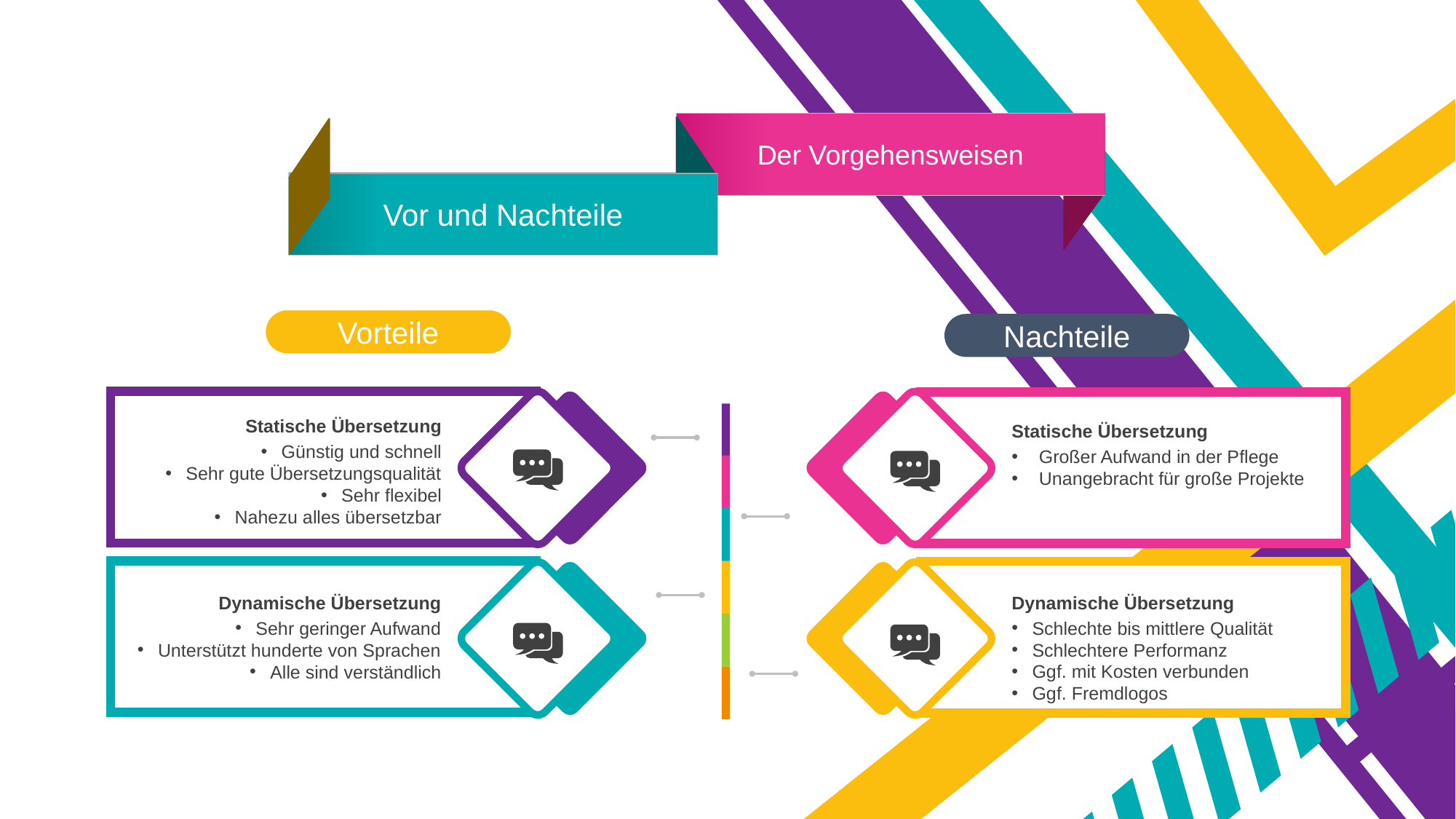

Der Vorgehensweisen

Vor und Nachteile
Vorteile
Nachteile

Statische Übersetzung
Günstig und schnell
Sehr gute Übersetzungsqualität
Sehr flexibel
Nahezu alles übersetzbar

Statische Übersetzung
Großer Aufwand in der Pflege
Unangebracht für große Projekte

Dynamische Übersetzung
Sehr geringer Aufwand
Unterstützt hunderte von Sprachen
Alle sind verständlich
Dynamische Übersetzung
Schlechte bis mittlere Qualität
Schlechtere Performanz
Ggf. mit Kosten verbunden
Ggf. Fremdlogos